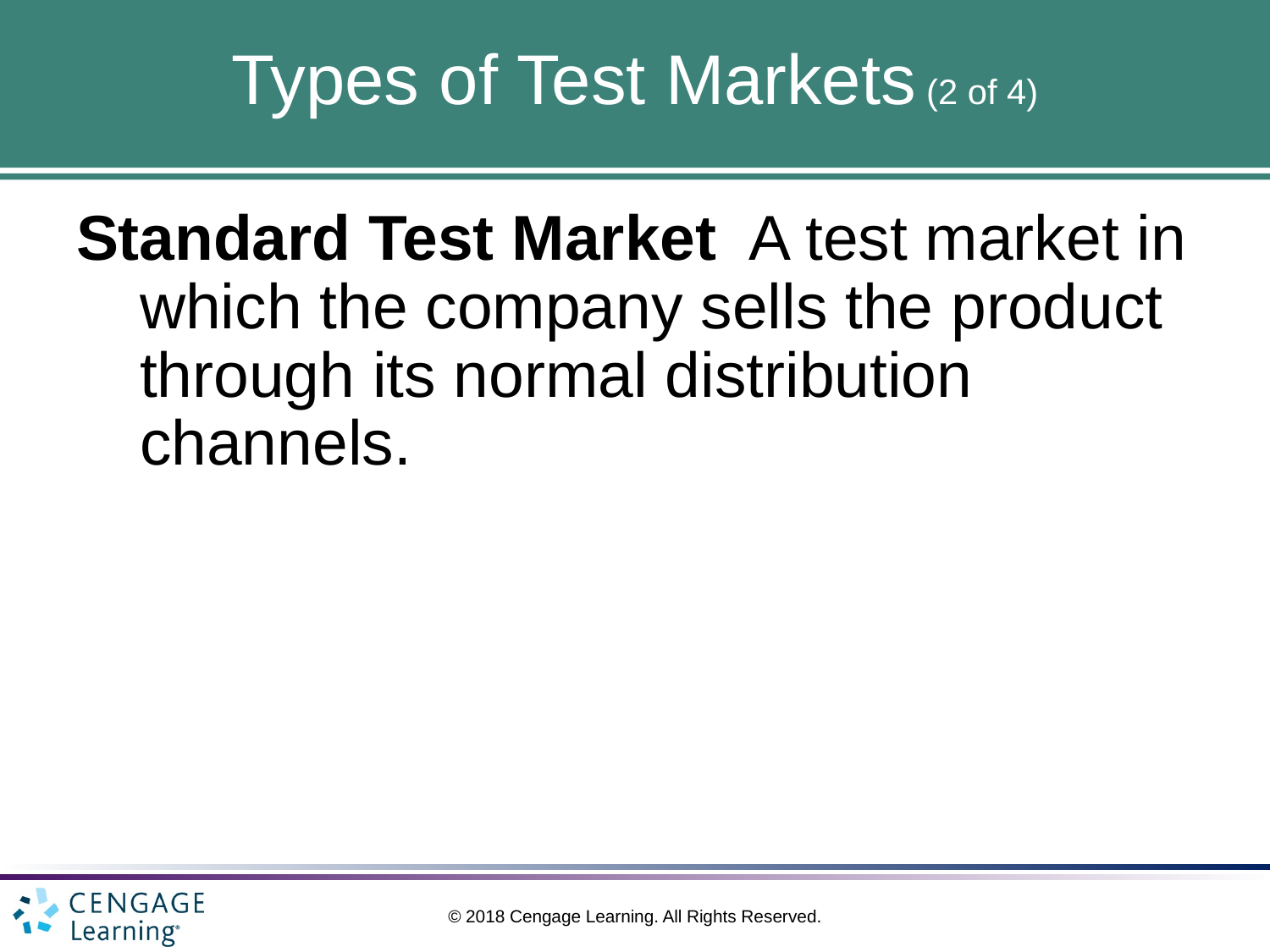

# Types of Test Markets (2 of 4)
Standard Test Market  A test market in which the company sells the product through its normal distribution channels.